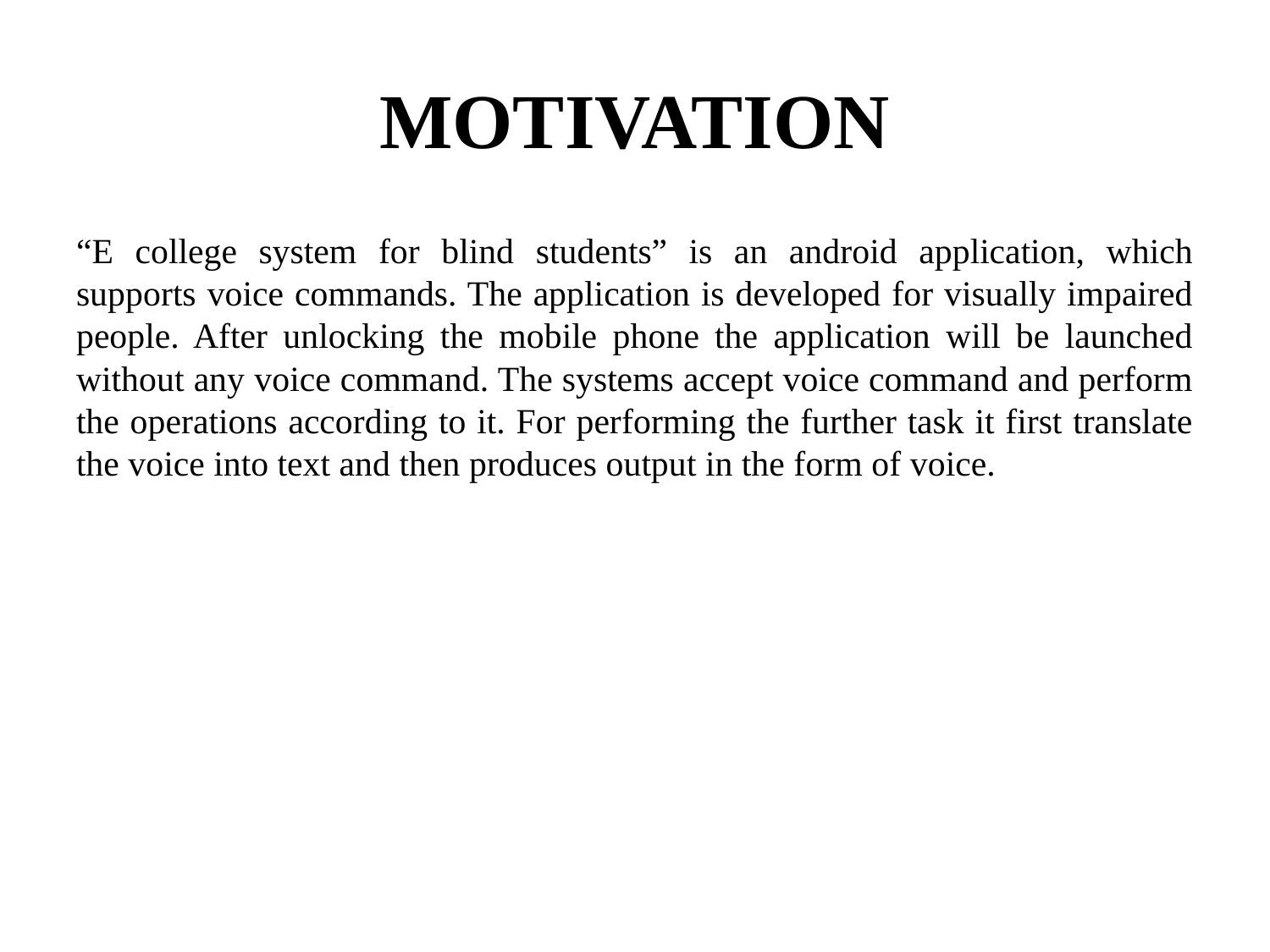

# MOTIVATION
“E college system for blind students” is an android application, which supports voice commands. The application is developed for visually impaired people. After unlocking the mobile phone the application will be launched without any voice command. The systems accept voice command and perform the operations according to it. For performing the further task it first translate the voice into text and then produces output in the form of voice.